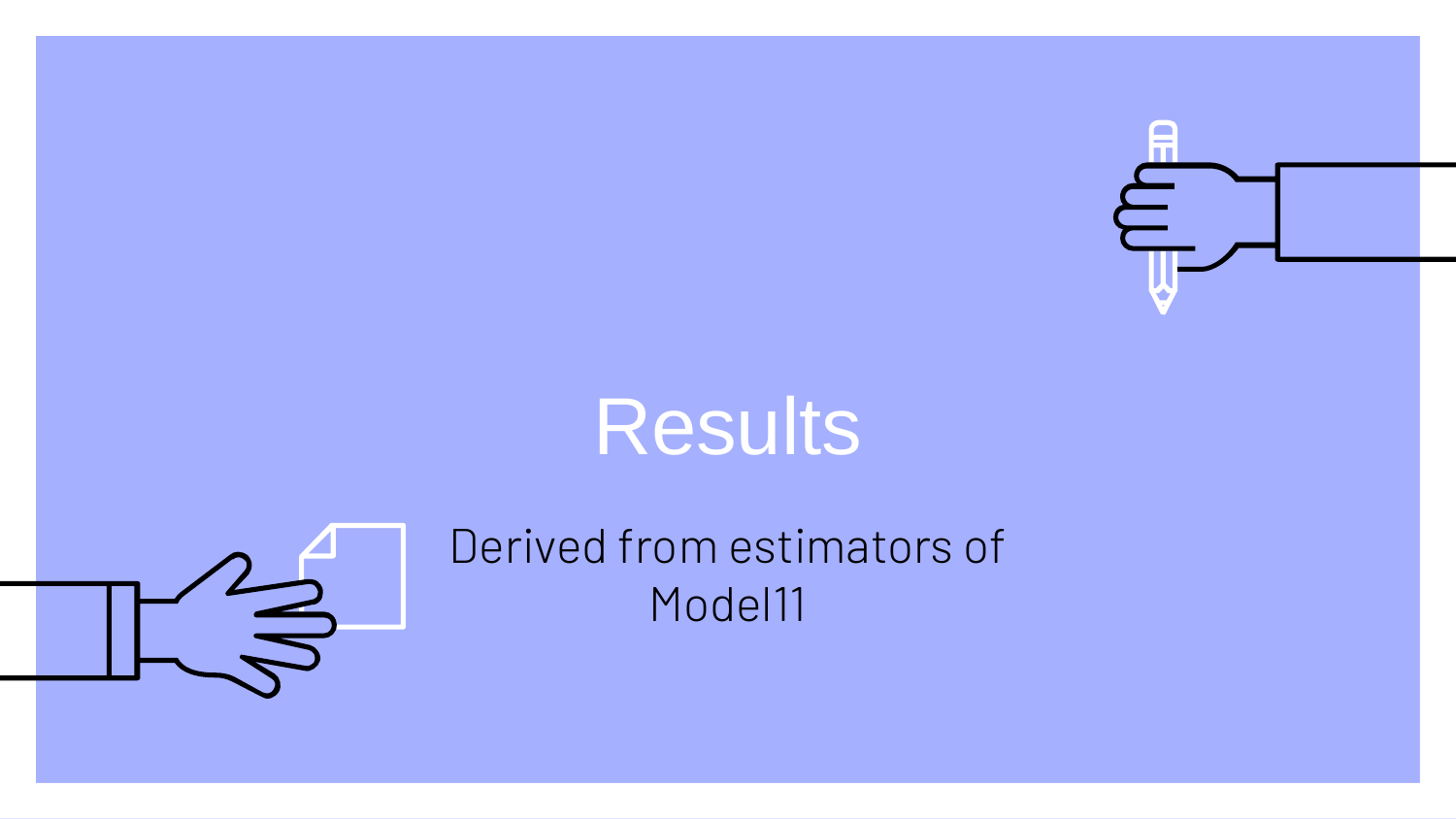

# Results
Derived from estimators of Model11